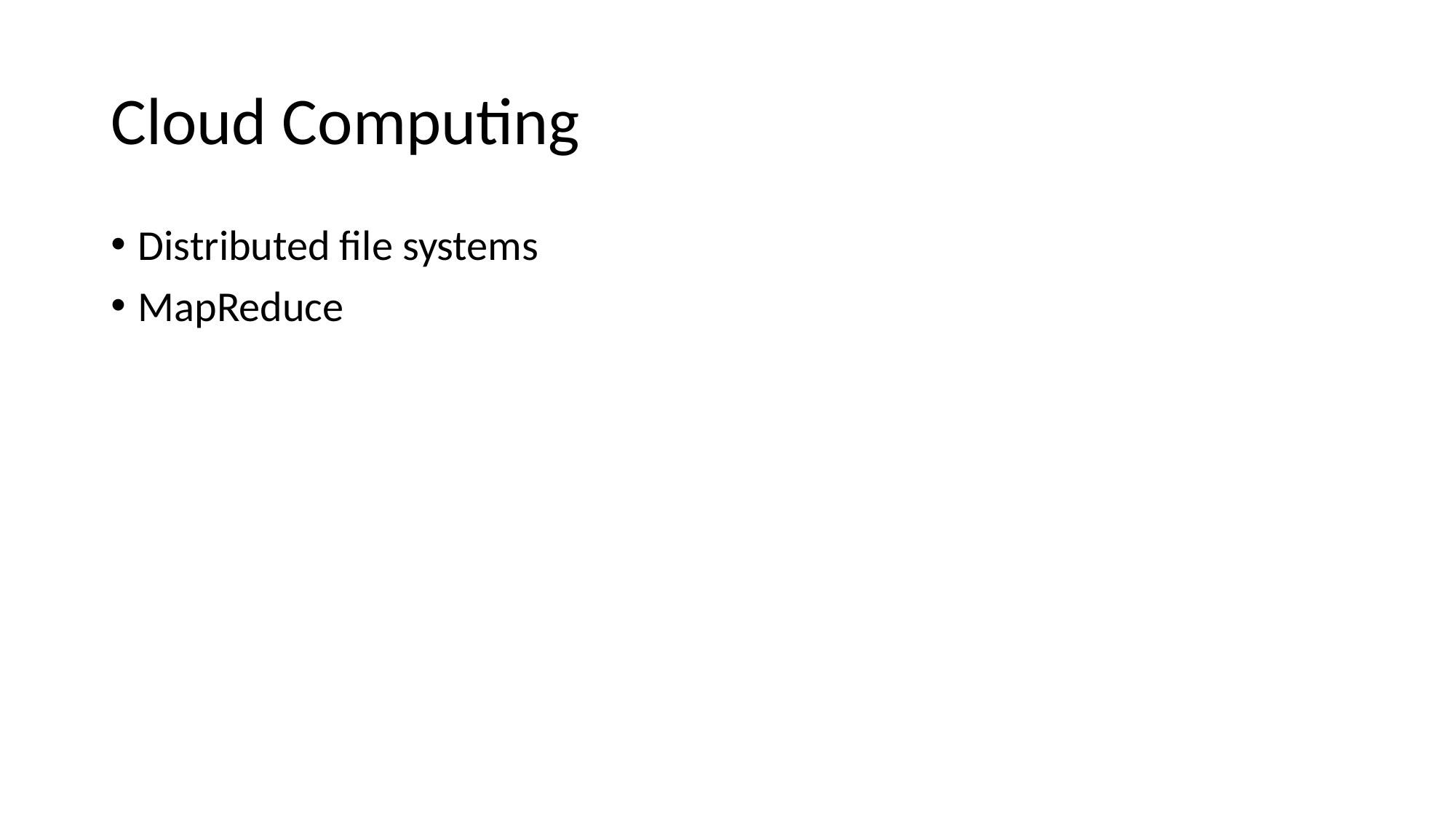

# Cloud Computing
Distributed file systems
MapReduce